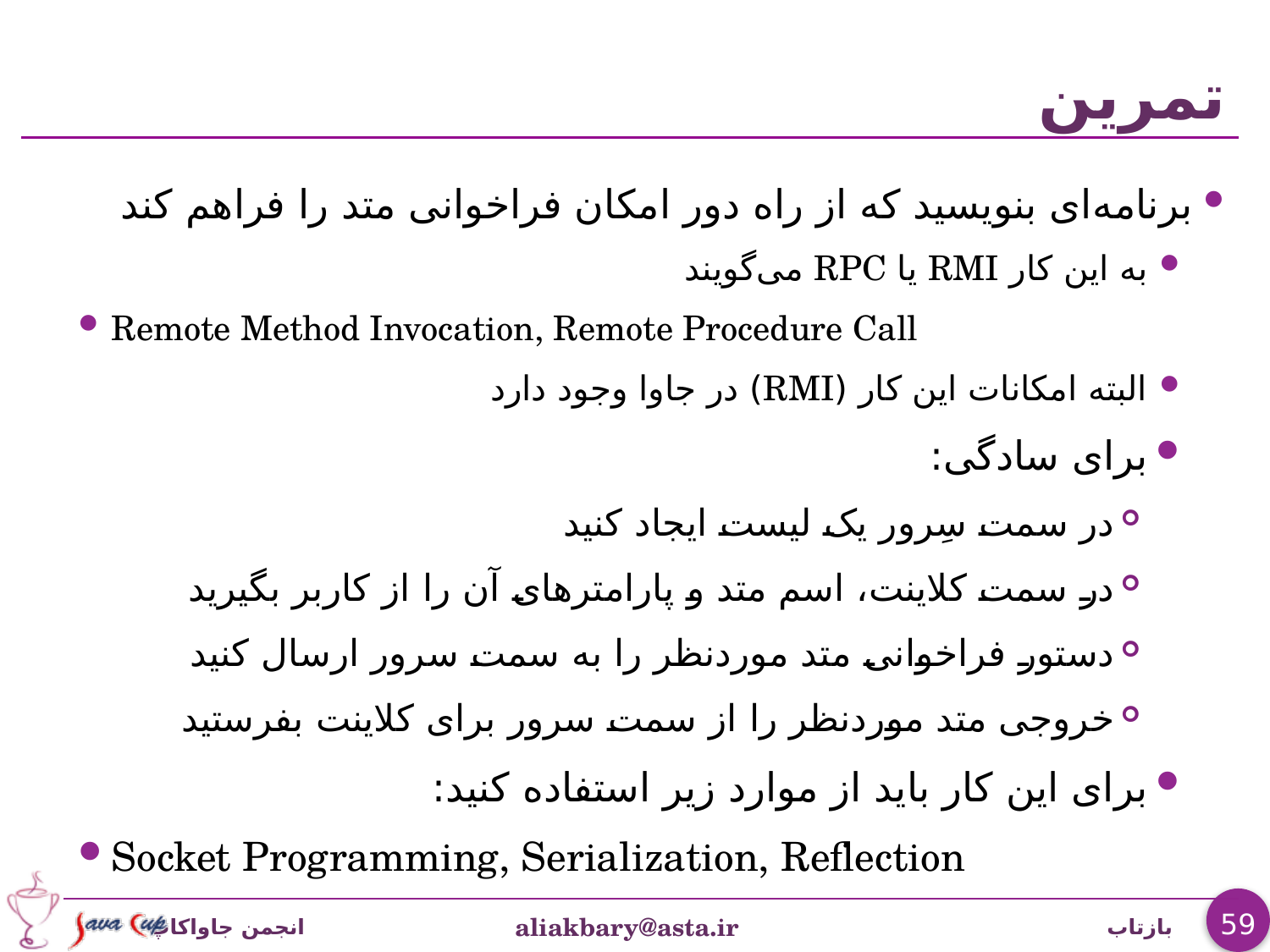

# تمرين
برنامه‌ای بنویسید که از راه دور امکان فراخوانی متد را فراهم کند
به این کار RMI یا RPC می‌گویند
Remote Method Invocation, Remote Procedure Call
البته امکانات این کار (RMI) در جاوا وجود دارد
برای سادگی:
در سمت سِرور یک لیست ایجاد کنید
در سمت کلاینت، اسم متد و پارامترهای آن را از کاربر بگیرید
دستور فراخوانی متد موردنظر را به سمت سرور ارسال کنید
خروجی متد موردنظر را از سمت سرور برای کلاینت بفرستید
برای این کار باید از موارد زیر استفاده کنید:
Socket Programming, Serialization, Reflection